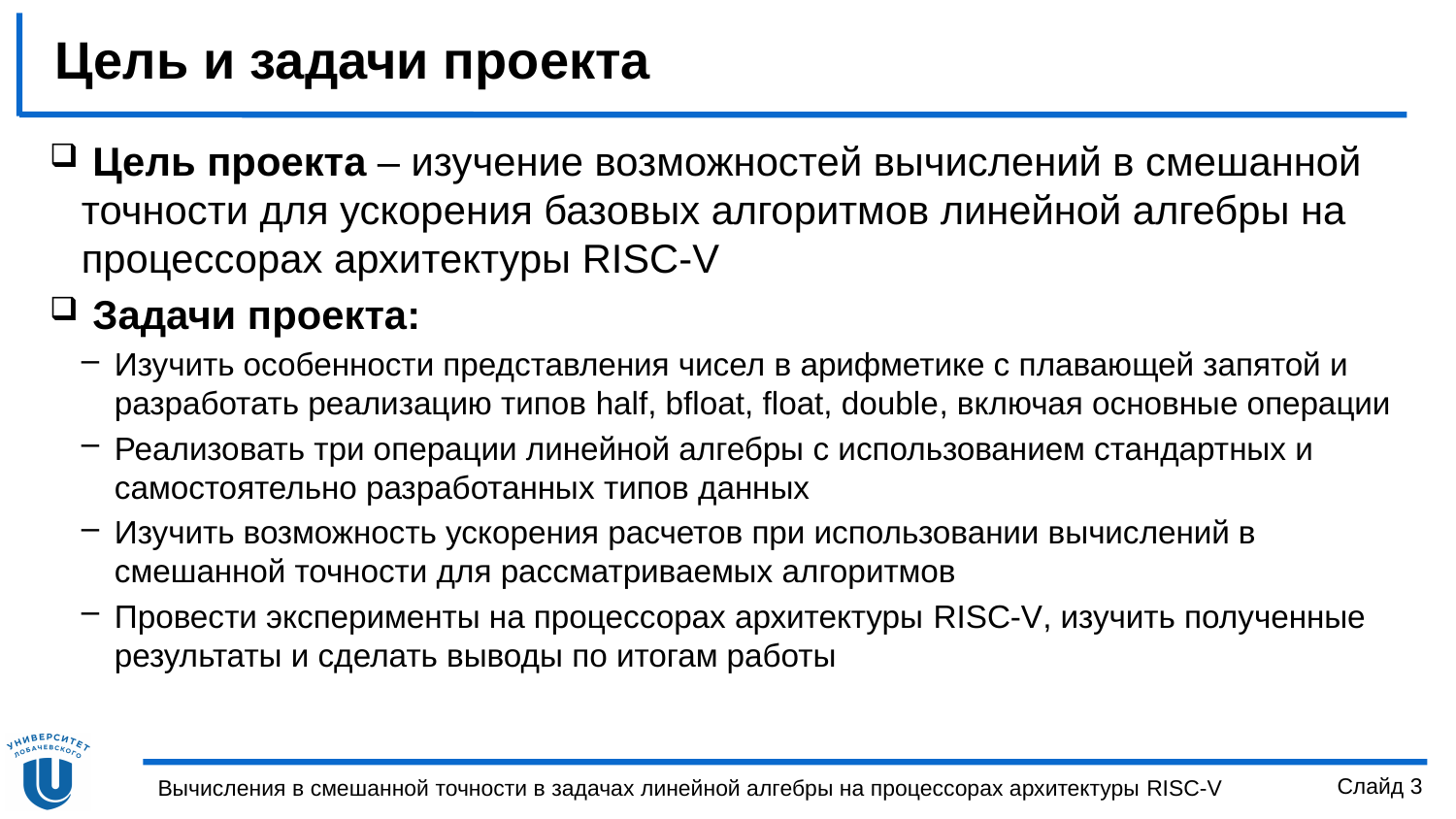

# Цель и задачи проекта
 Цель проекта – изучение возможностей вычислений в смешанной точности для ускорения базовых алгоритмов линейной алгебры на процессорах архитектуры RISC-V
 Задачи проекта:
Изучить особенности представления чисел в арифметике с плавающей запятой и разработать реализацию типов half, bfloat, float, double, включая основные операции
Реализовать три операции линейной алгебры с использованием стандартных и самостоятельно разработанных типов данных
Изучить возможность ускорения расчетов при использовании вычислений в смешанной точности для рассматриваемых алгоритмов
Провести эксперименты на процессорах архитектуры RISC-V, изучить полученные результаты и сделать выводы по итогам работы
Слайд 3
Вычисления в смешанной точности в задачах линейной алгебры на процессорах архитектуры RISC-V